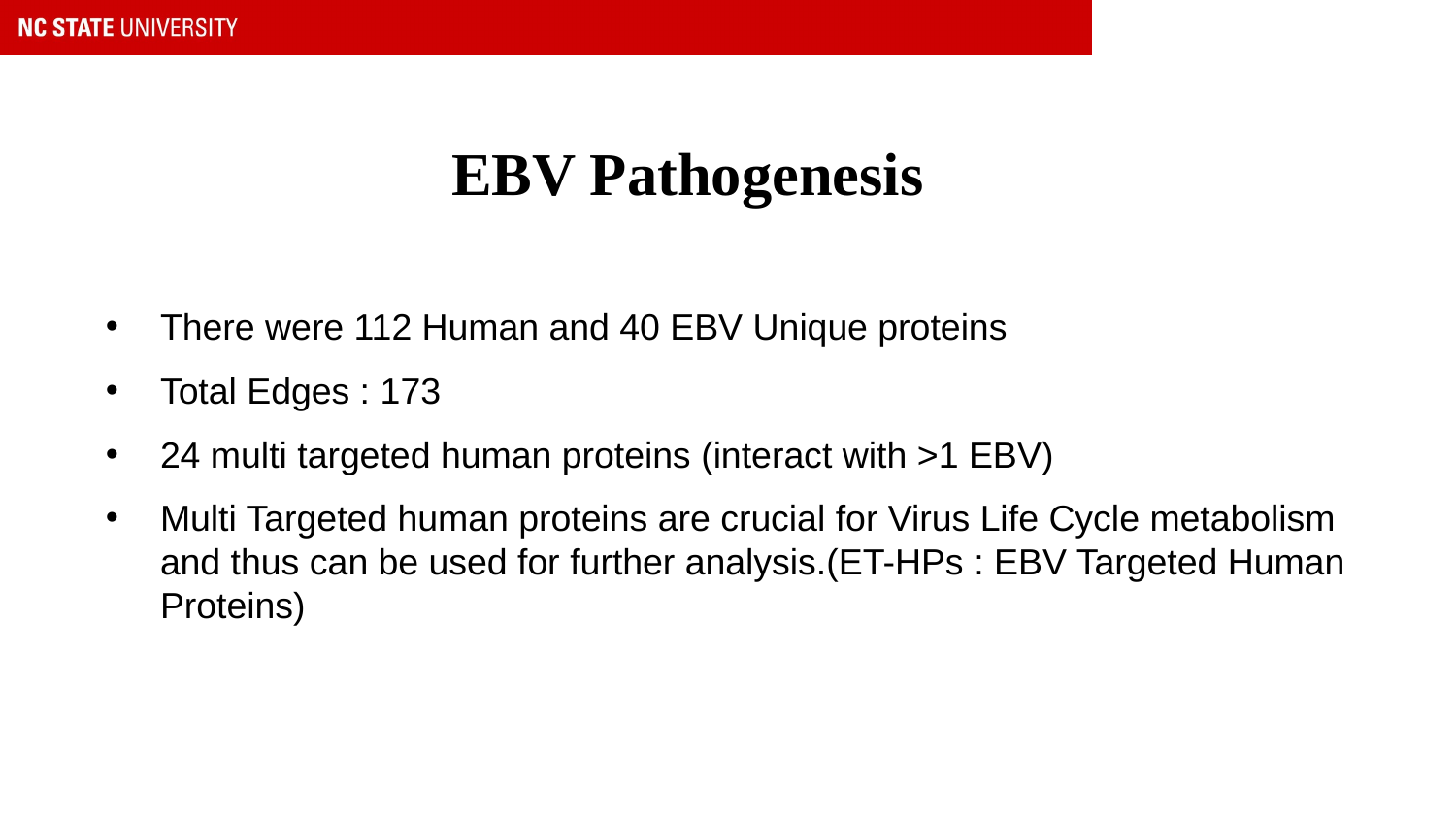

# EBV Pathogenesis
There were 112 Human and 40 EBV Unique proteins
Total Edges : 173
24 multi targeted human proteins (interact with >1 EBV)
Multi Targeted human proteins are crucial for Virus Life Cycle metabolism and thus can be used for further analysis.(ET-HPs : EBV Targeted Human Proteins)